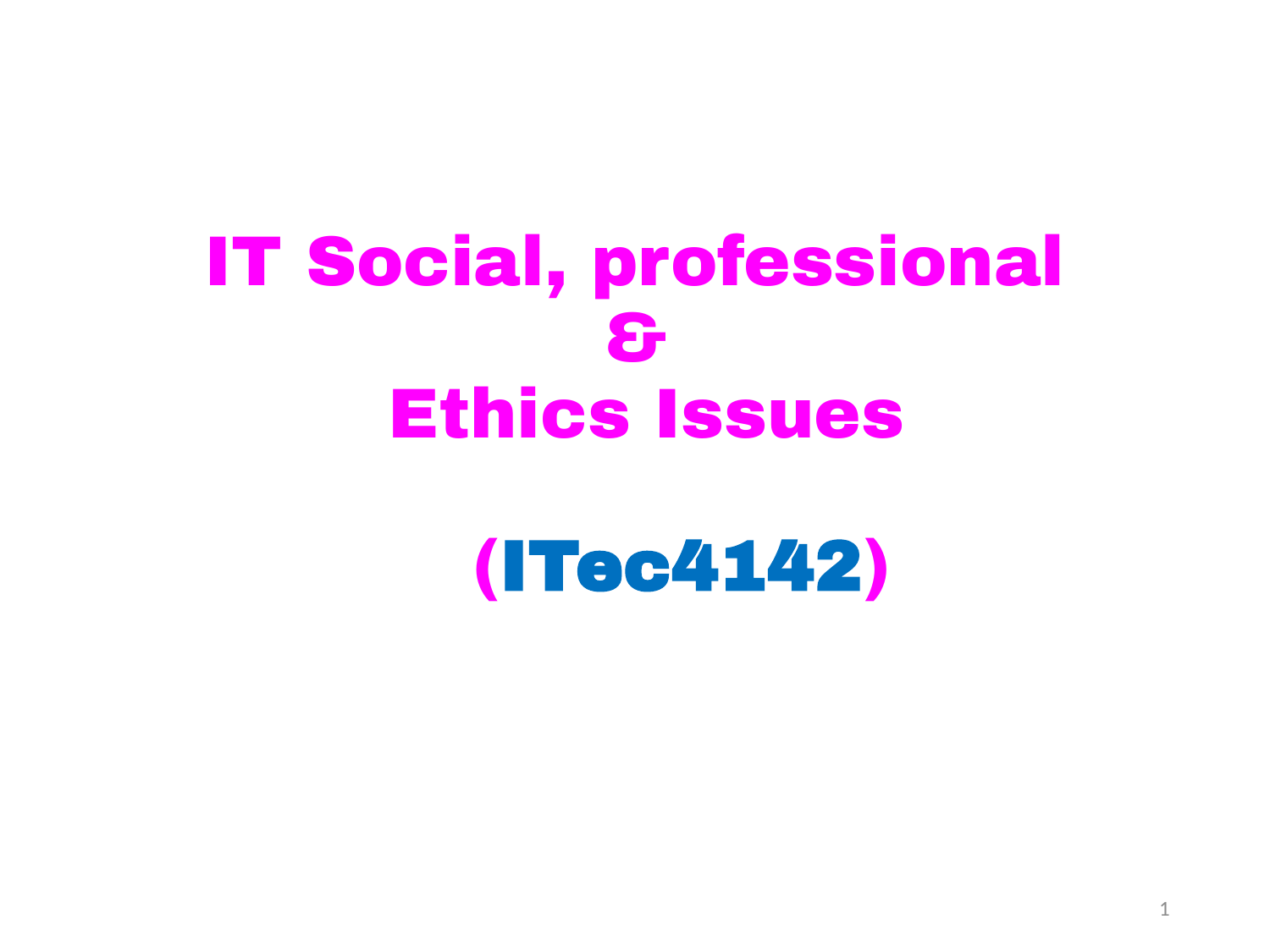

# IT Social, professional & Ethics Issues (ITec4142)
1